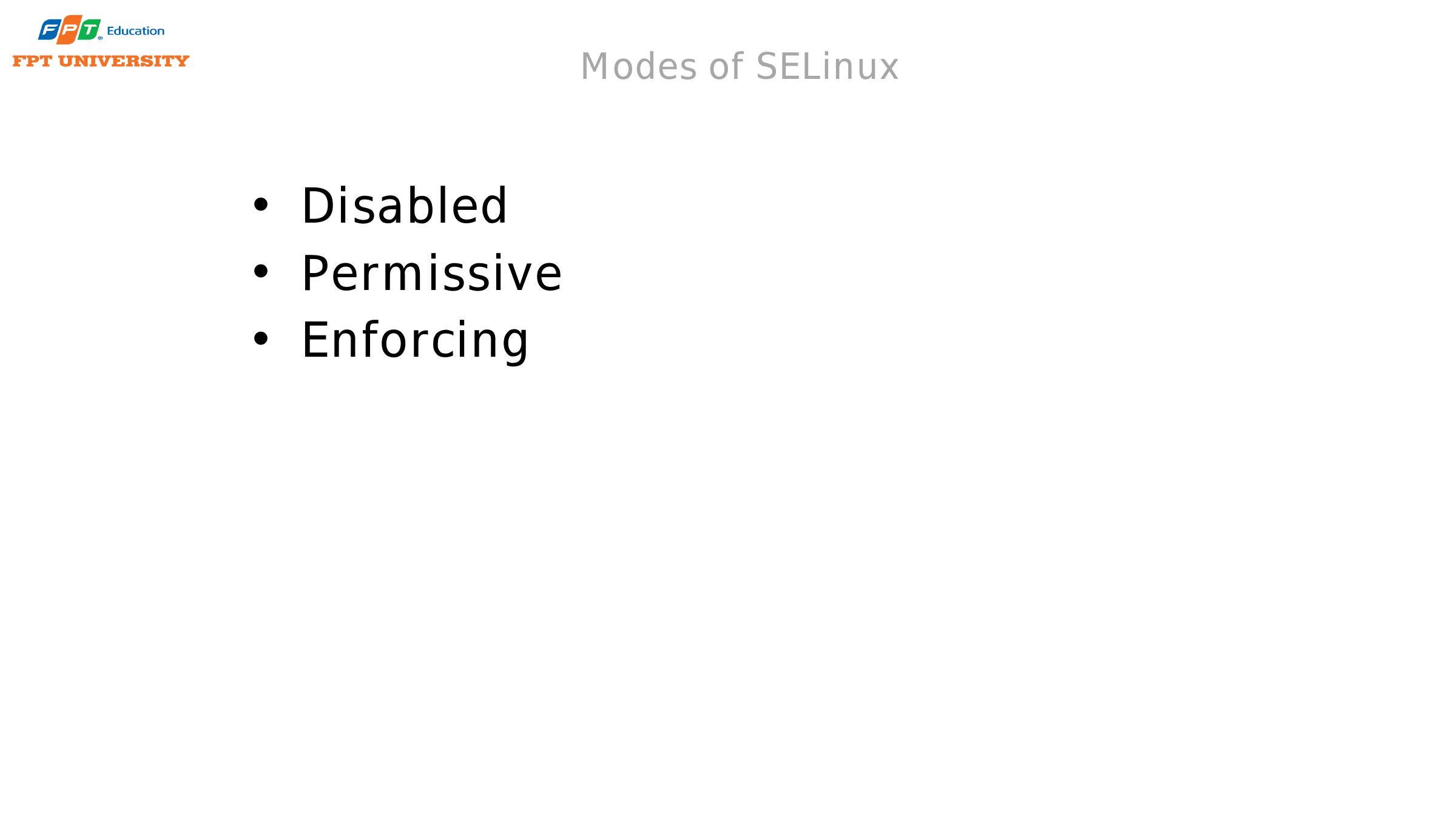

# Modes of SELinux
Disabled
Permissive
Enforcing